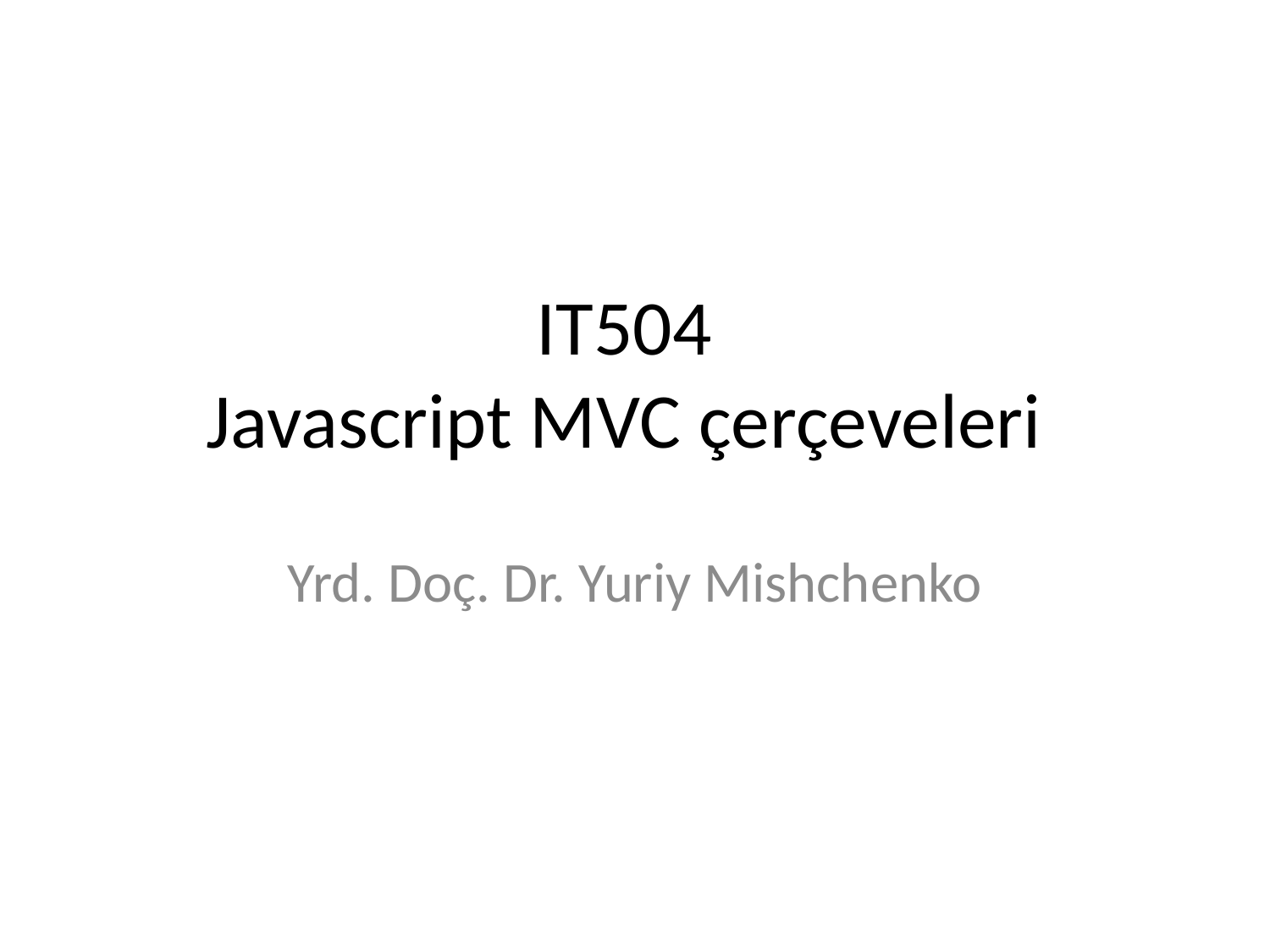

# IT504 Javascript MVC çerçeveleri
Yrd. Doç. Dr. Yuriy Mishchenko